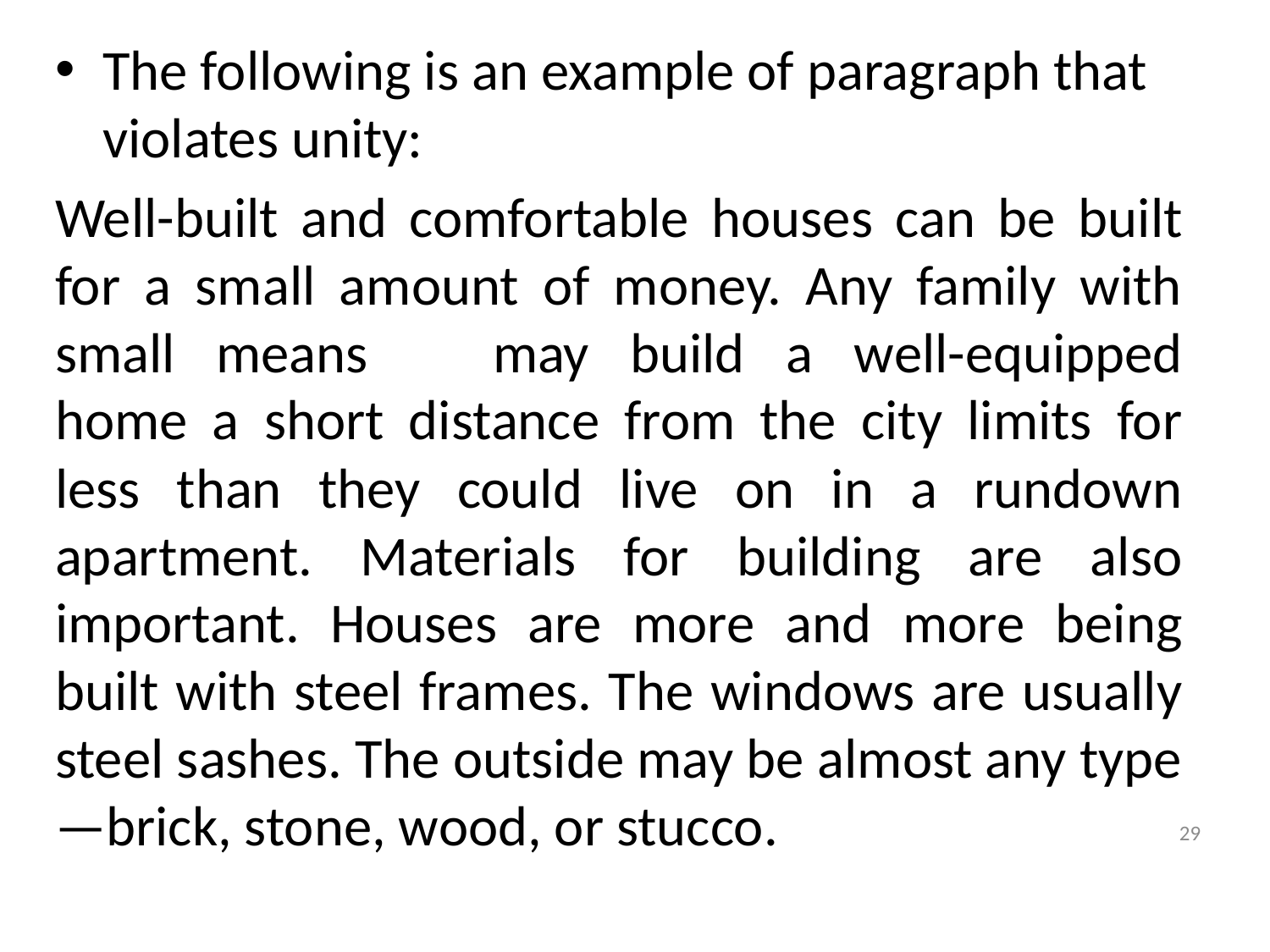

The following is an example of paragraph that violates unity:
Well-built and comfortable houses can be built for a small amount of money. Any family with small means 	may build a well-equipped home a short distance from the city limits for less than they could live on in a rundown apartment. Materials for building are also important. Houses are more and more being built with steel frames. The windows are usually steel sashes. The outside may be almost any type—brick, stone, wood, or stucco.
29